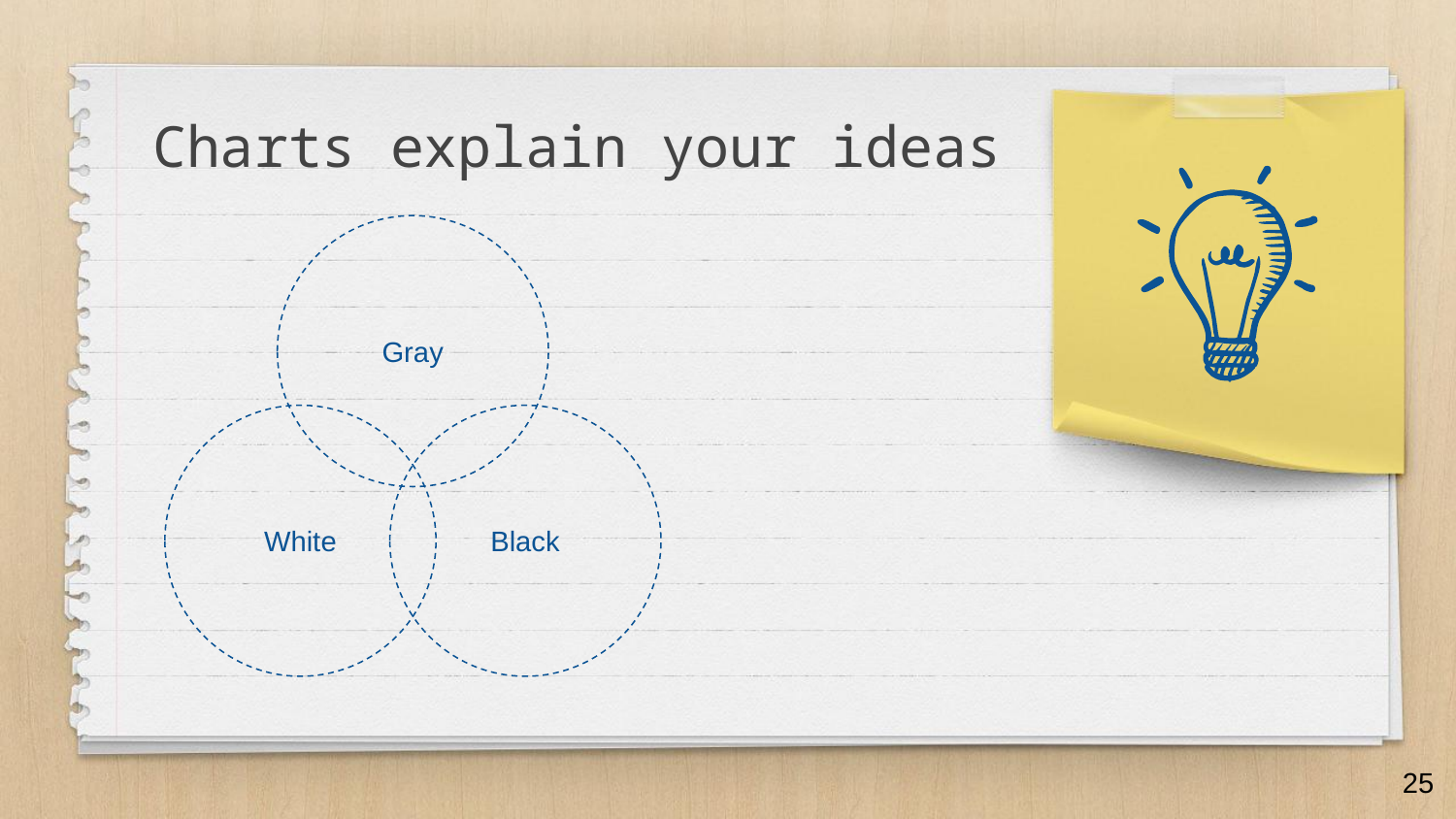

Charts explain your ideas

Gray
White
Black
25